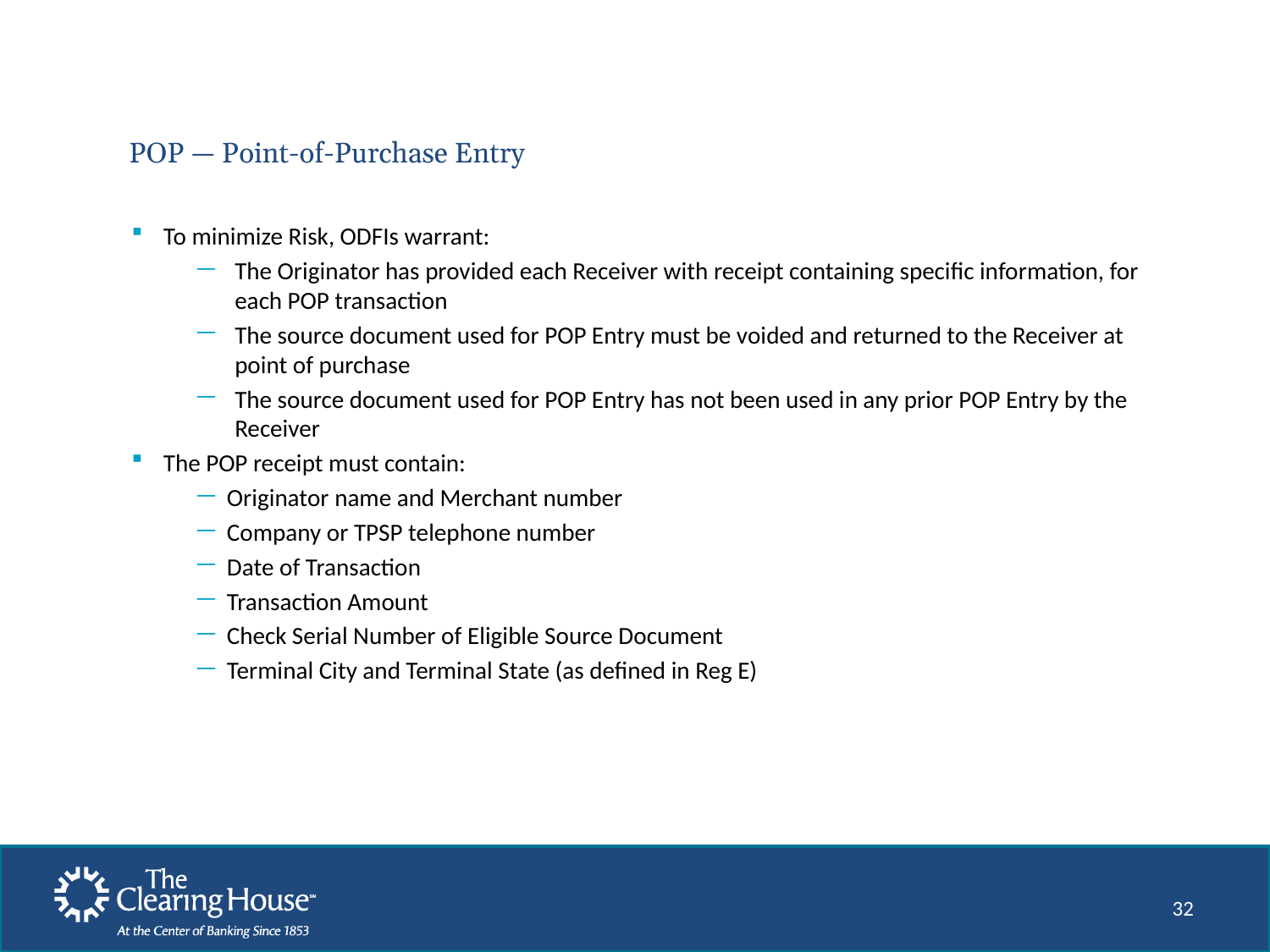

# POP ― Point-of-Purchase Entry
To minimize Risk, ODFIs warrant:
The Originator has provided each Receiver with receipt containing specific information, for each POP transaction
The source document used for POP Entry must be voided and returned to the Receiver at point of purchase
The source document used for POP Entry has not been used in any prior POP Entry by the Receiver
The POP receipt must contain:
Originator name and Merchant number
Company or TPSP telephone number
Date of Transaction
Transaction Amount
Check Serial Number of Eligible Source Document
Terminal City and Terminal State (as defined in Reg E)

32
Source:  BCG Report “The Future of Mobile Payments” 2012